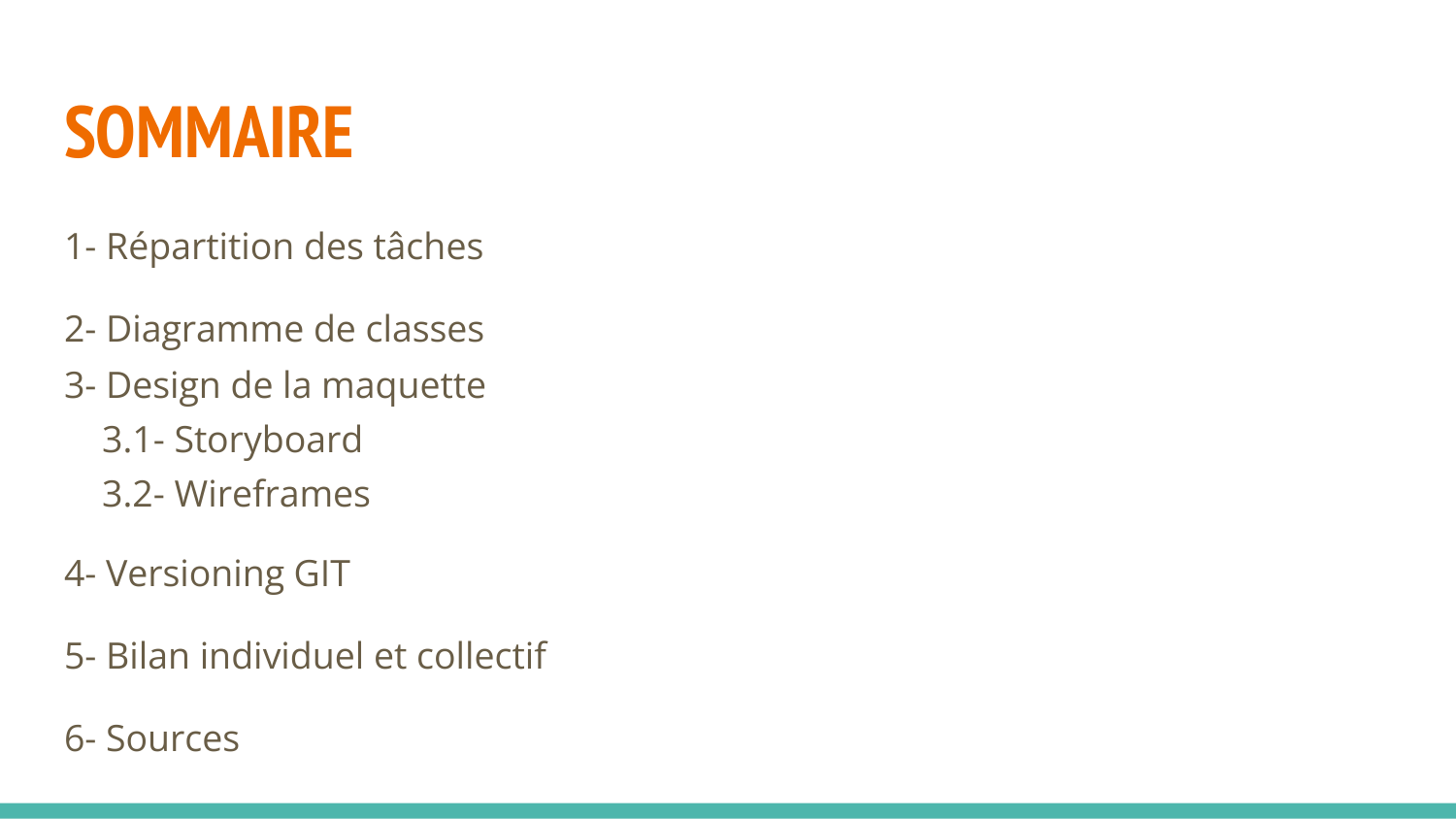

# SOMMAIRE
1- Répartition des tâches
2- Diagramme de classes
3- Design de la maquette
    3.1- Storyboard
    3.2- Wireframes
4- Versioning GIT
5- Bilan individuel et collectif
6- Sources